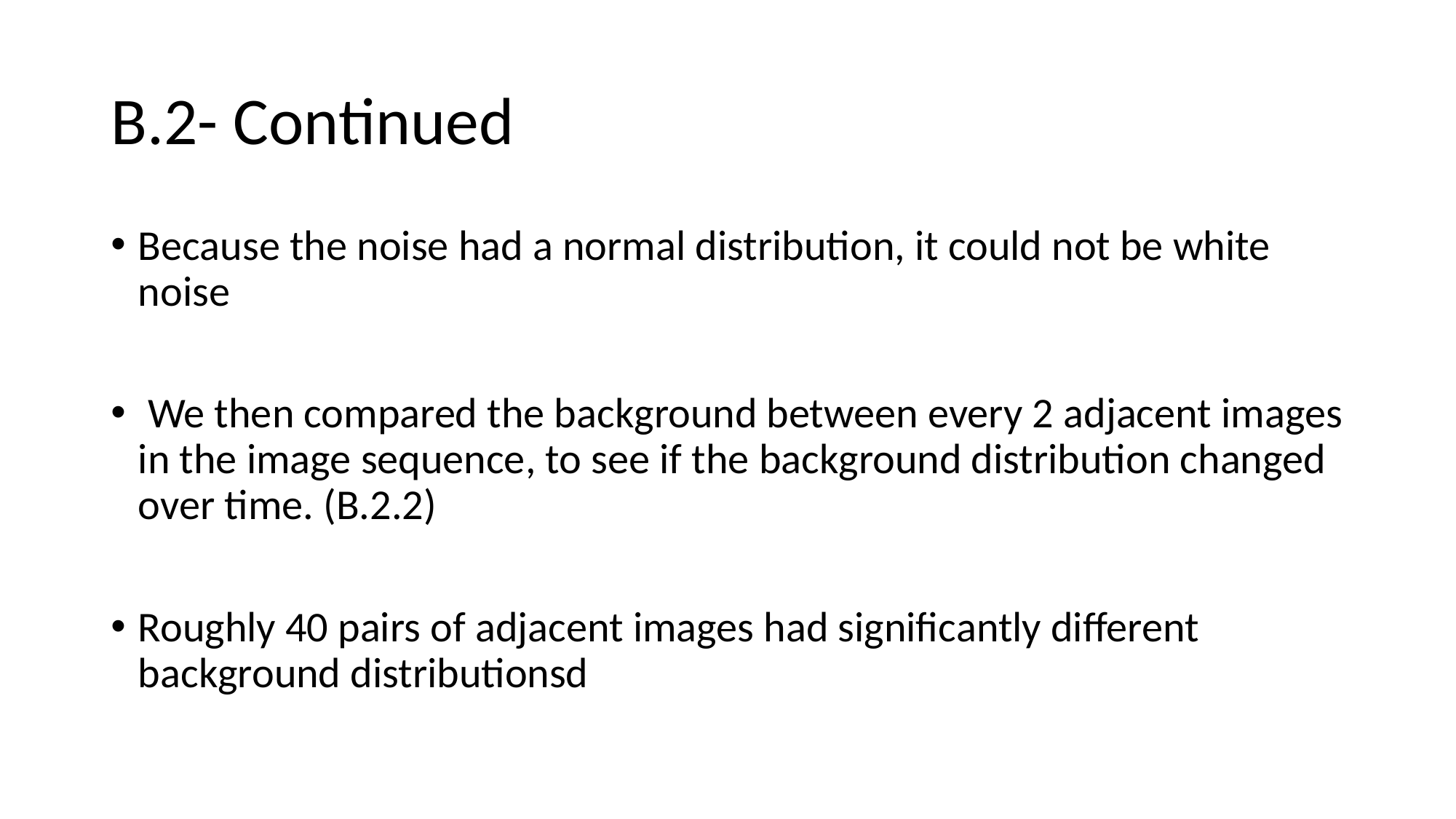

# B.2- Continued
Because the noise had a normal distribution, it could not be white noise

 We then compared the background between every 2 adjacent images in the image sequence, to see if the background distribution changed over time. (B.2.2)

Roughly 40 pairs of adjacent images had significantly different background distributionsd